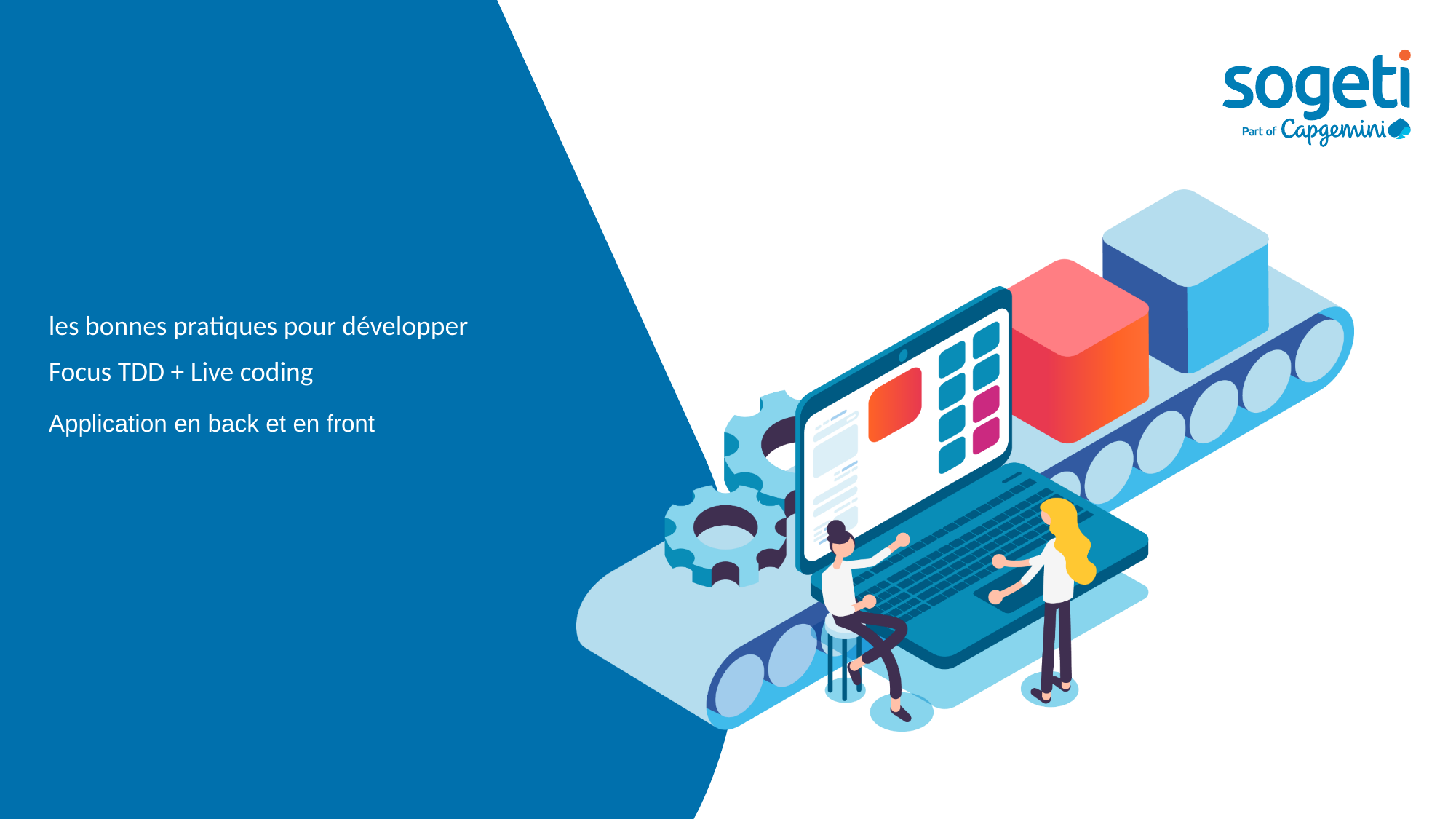

# les bonnes pratiques pour développer Focus TDD + Live coding
Application en back et en front